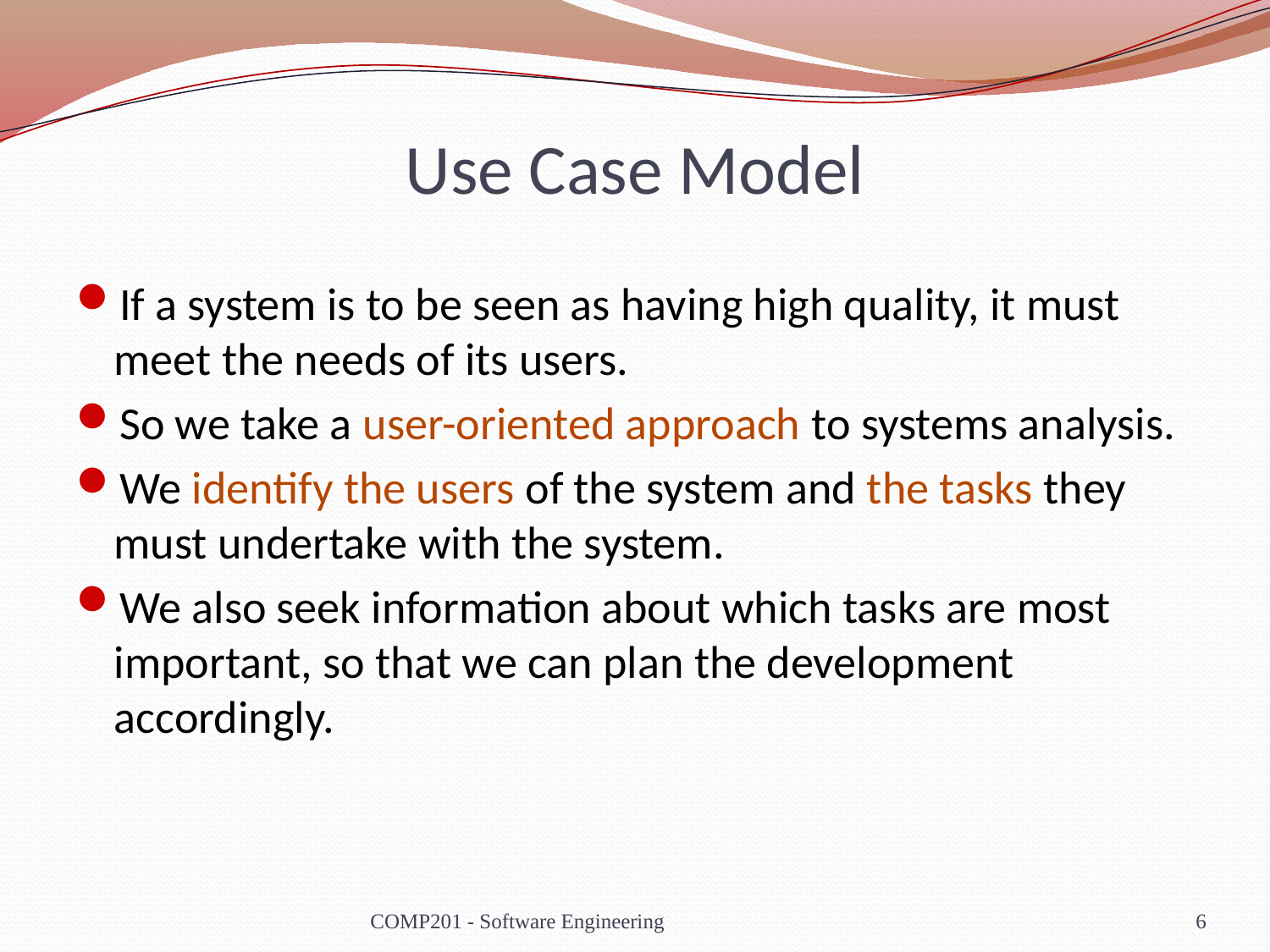

# Use Case Model
If a system is to be seen as having high quality, it must meet the needs of its users.
So we take a user-oriented approach to systems analysis.
We identify the users of the system and the tasks they must undertake with the system.
We also seek information about which tasks are most important, so that we can plan the development accordingly.
COMP201 - Software Engineering
6